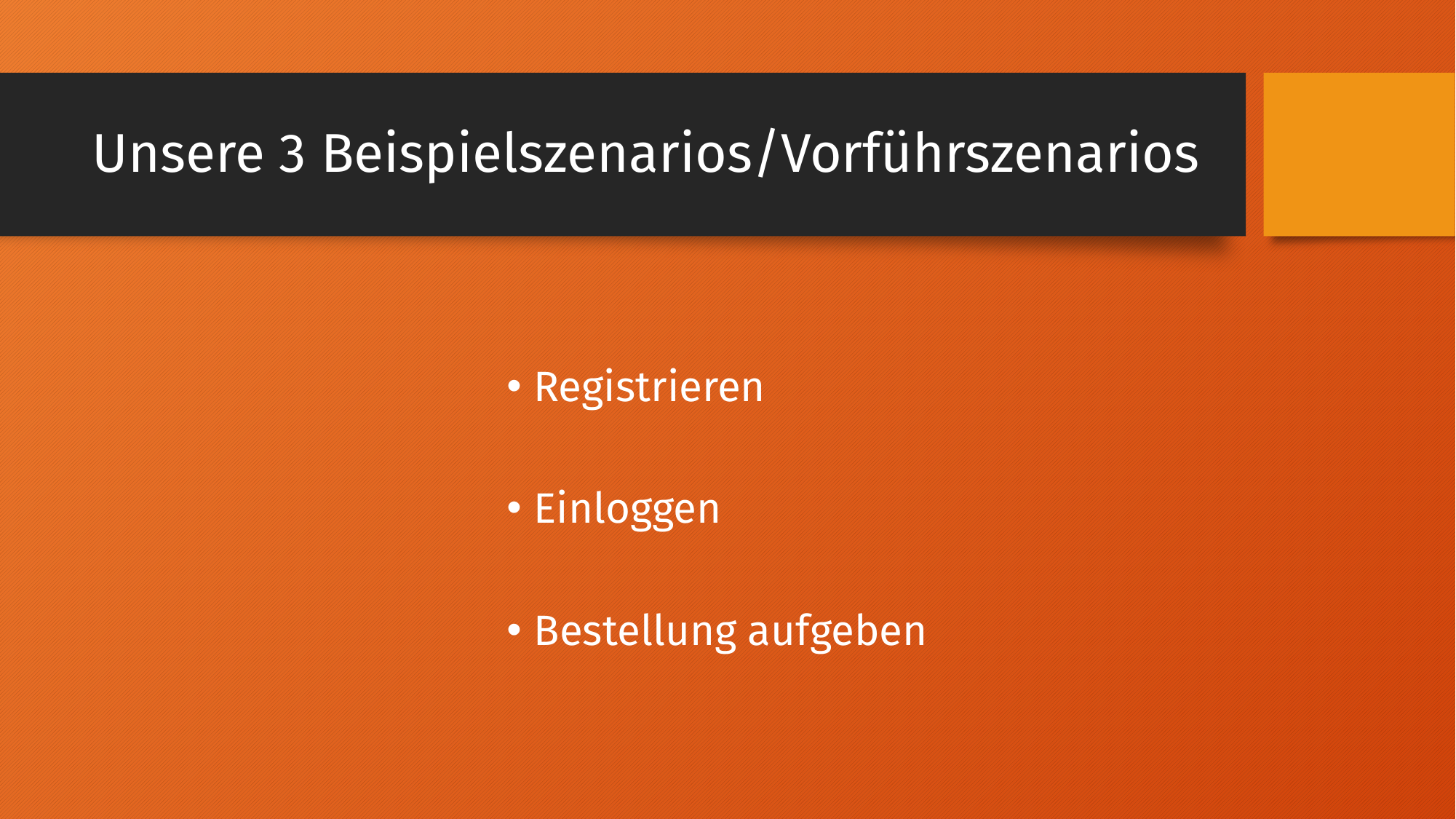

# Unsere 3 Beispielszenarios/Vorführszenarios

Registrieren

Einloggen

Bestellung aufgeben